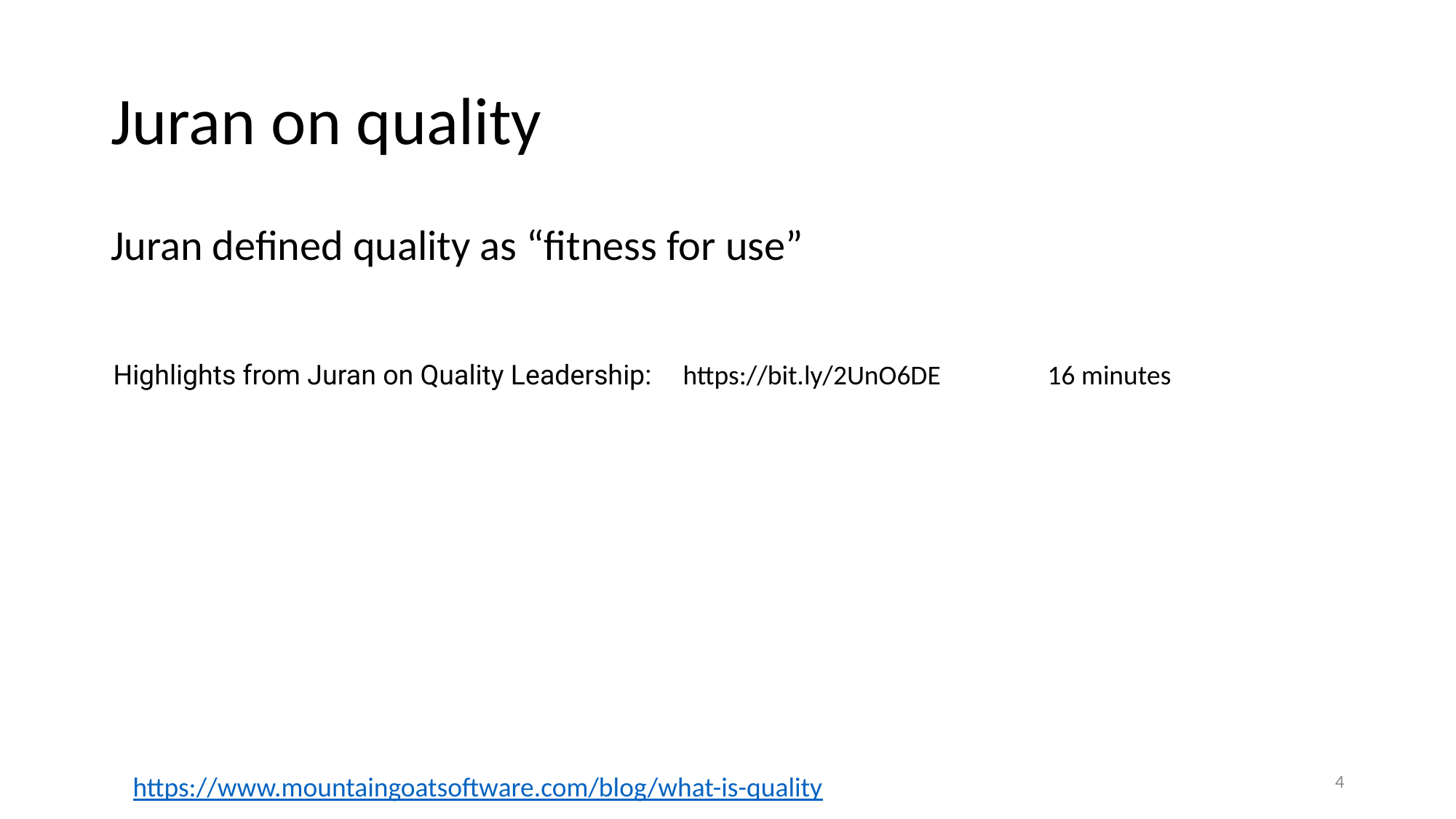

# Juran on quality
Juran defined quality as “fitness for use”
Highlights from Juran on Quality Leadership:
https://bit.ly/2UnO6DE
16 minutes
4
https://www.mountaingoatsoftware.com/blog/what-is-quality